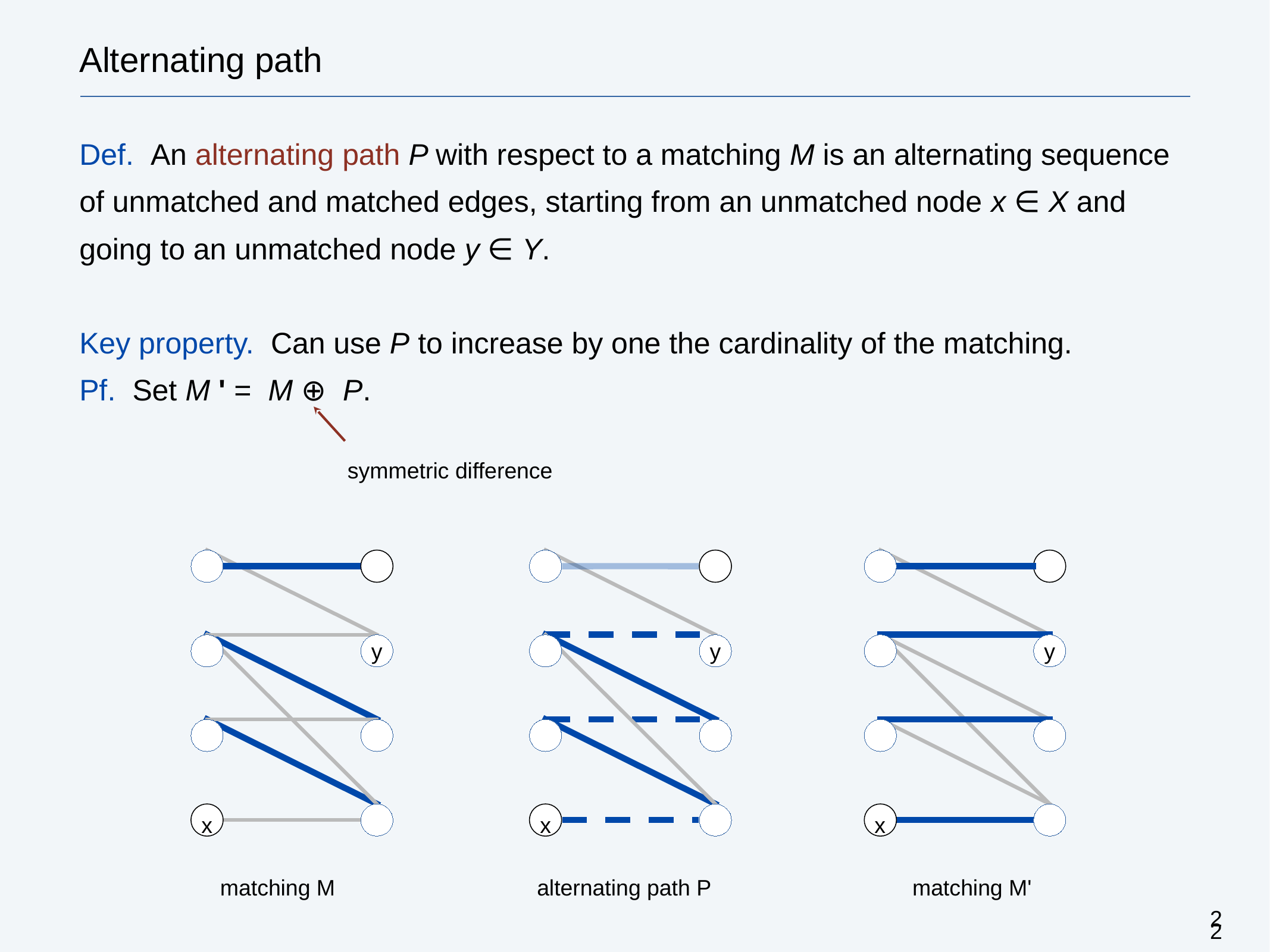

# Alternating path

Def.  An alternating path P with respect to a matching M is an alternating sequence of unmatched and matched edges, starting from an unmatched node x ∈ X and going to an unmatched node y ∈ Y.
Key property.  Can use P to increase by one the cardinality of the matching.
Pf.  Set M ' =  M ⊕  P.

symmetric difference

y

y

y

x

x

x

matching M
alternating path P
matching M'
22